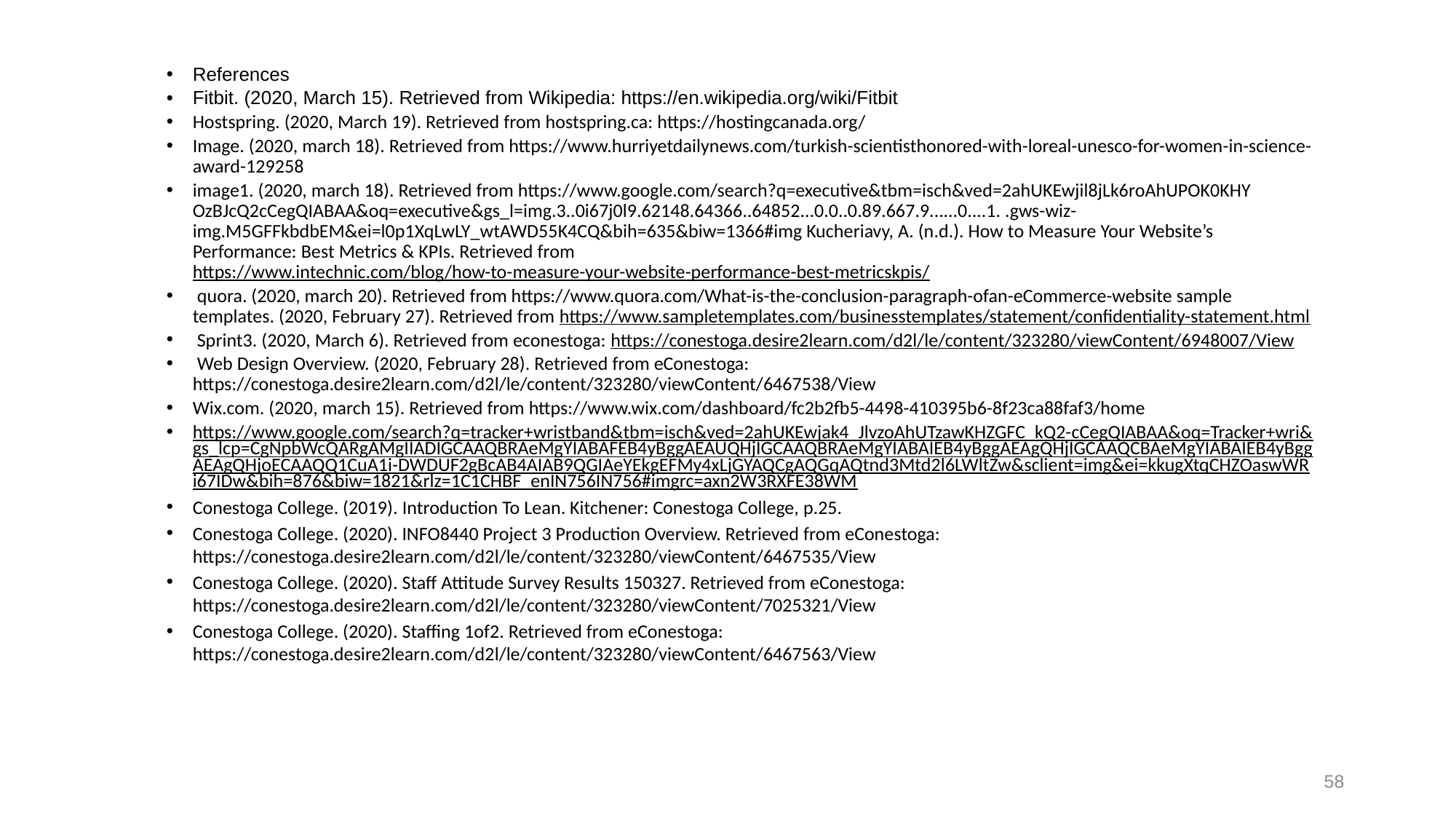

References
Fitbit. (2020, March 15). Retrieved from Wikipedia: https://en.wikipedia.org/wiki/Fitbit
Hostspring. (2020, March 19). Retrieved from hostspring.ca: https://hostingcanada.org/
Image. (2020, march 18). Retrieved from https://www.hurriyetdailynews.com/turkish-scientisthonored-with-loreal-unesco-for-women-in-science-award-129258
image1. (2020, march 18). Retrieved from https://www.google.com/search?q=executive&tbm=isch&ved=2ahUKEwjil8jLk6roAhUPOK0KHY OzBJcQ2cCegQIABAA&oq=executive&gs_l=img.3..0i67j0l9.62148.64366..64852...0.0..0.89.667.9......0....1. .gws-wiz-img.M5GFFkbdbEM&ei=l0p1XqLwLY_wtAWD55K4CQ&bih=635&biw=1366#img Kucheriavy, A. (n.d.). How to Measure Your Website’s Performance: Best Metrics & KPIs. Retrieved from https://www.intechnic.com/blog/how-to-measure-your-website-performance-best-metricskpis/
 quora. (2020, march 20). Retrieved from https://www.quora.com/What-is-the-conclusion-paragraph-ofan-eCommerce-website sample templates. (2020, February 27). Retrieved from https://www.sampletemplates.com/businesstemplates/statement/confidentiality-statement.html
 Sprint3. (2020, March 6). Retrieved from econestoga: https://conestoga.desire2learn.com/d2l/le/content/323280/viewContent/6948007/View
 Web Design Overview. (2020, February 28). Retrieved from eConestoga: https://conestoga.desire2learn.com/d2l/le/content/323280/viewContent/6467538/View
Wix.com. (2020, march 15). Retrieved from https://www.wix.com/dashboard/fc2b2fb5-4498-410395b6-8f23ca88faf3/home
https://www.google.com/search?q=tracker+wristband&tbm=isch&ved=2ahUKEwjak4_JlvzoAhUTzawKHZGFC_kQ2-cCegQIABAA&oq=Tracker+wri&gs_lcp=CgNpbWcQARgAMgIIADIGCAAQBRAeMgYIABAFEB4yBggAEAUQHjIGCAAQBRAeMgYIABAIEB4yBggAEAgQHjIGCAAQCBAeMgYIABAIEB4yBggAEAgQHjoECAAQQ1CuA1i-DWDUF2gBcAB4AIAB9QGIAeYEkgEFMy4xLjGYAQCgAQGqAQtnd3Mtd2l6LWltZw&sclient=img&ei=kkugXtqCHZOaswWRi67IDw&bih=876&biw=1821&rlz=1C1CHBF_enIN756IN756#imgrc=axn2W3RXFE38WM
Conestoga College. (2019). Introduction To Lean. Kitchener: Conestoga College, p.25.
Conestoga College. (2020). INFO8440 Project 3 Production Overview. Retrieved from eConestoga: 	https://conestoga.desire2learn.com/d2l/le/content/323280/viewContent/6467535/View
Conestoga College. (2020). Staff Attitude Survey Results 150327. Retrieved from eConestoga: 	https://conestoga.desire2learn.com/d2l/le/content/323280/viewContent/7025321/View
Conestoga College. (2020). Staffing 1of2. Retrieved from eConestoga: 	https://conestoga.desire2learn.com/d2l/le/content/323280/viewContent/6467563/View

58